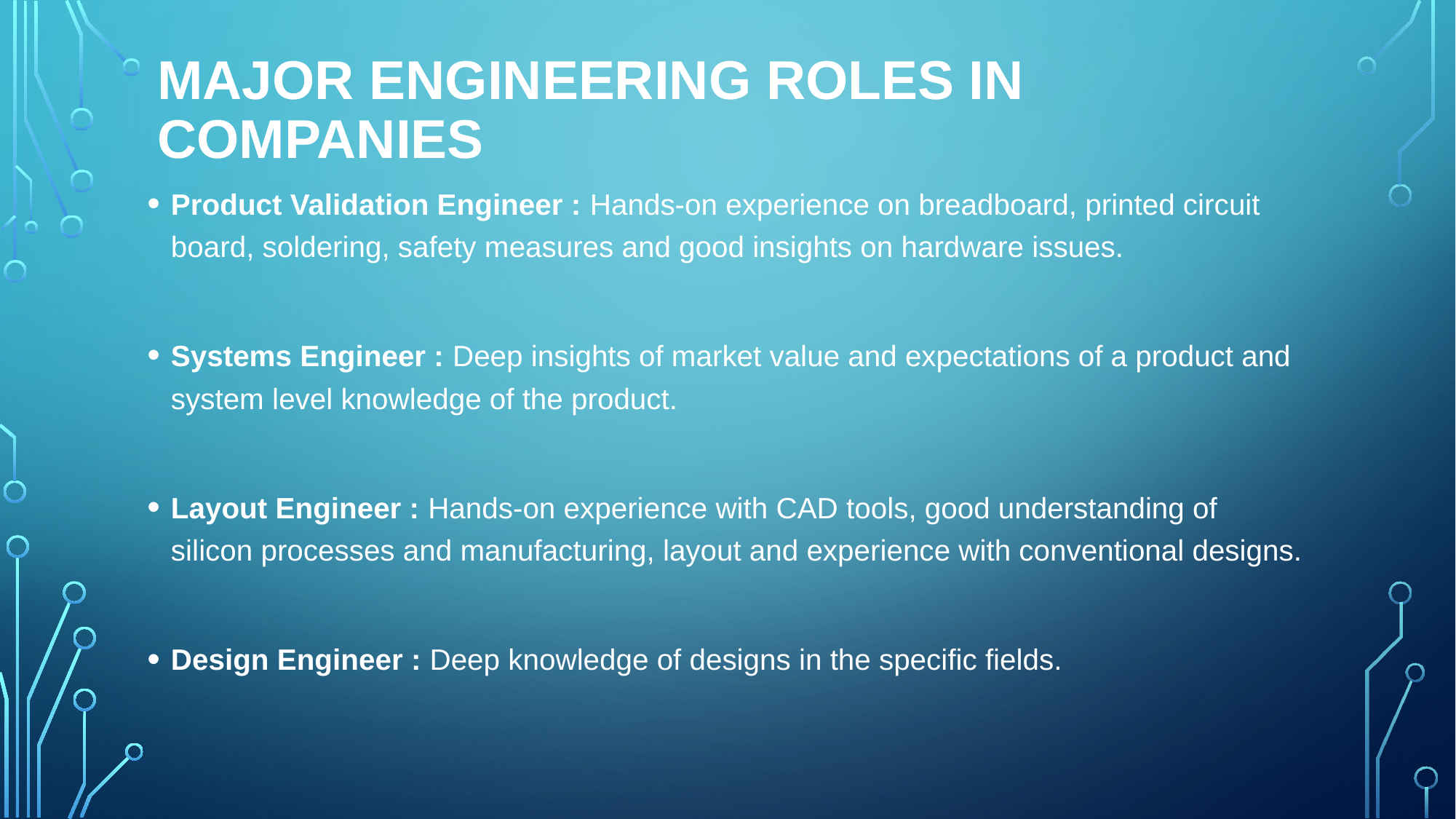

# Major engineering roles in companies
Product Validation Engineer : Hands-on experience on breadboard, printed circuit board, soldering, safety measures and good insights on hardware issues.

Systems Engineer : Deep insights of market value and expectations of a product and system level knowledge of the product.

Layout Engineer : Hands-on experience with CAD tools, good understanding of silicon processes and manufacturing, layout and experience with conventional designs.

Design Engineer : Deep knowledge of designs in the specific fields.